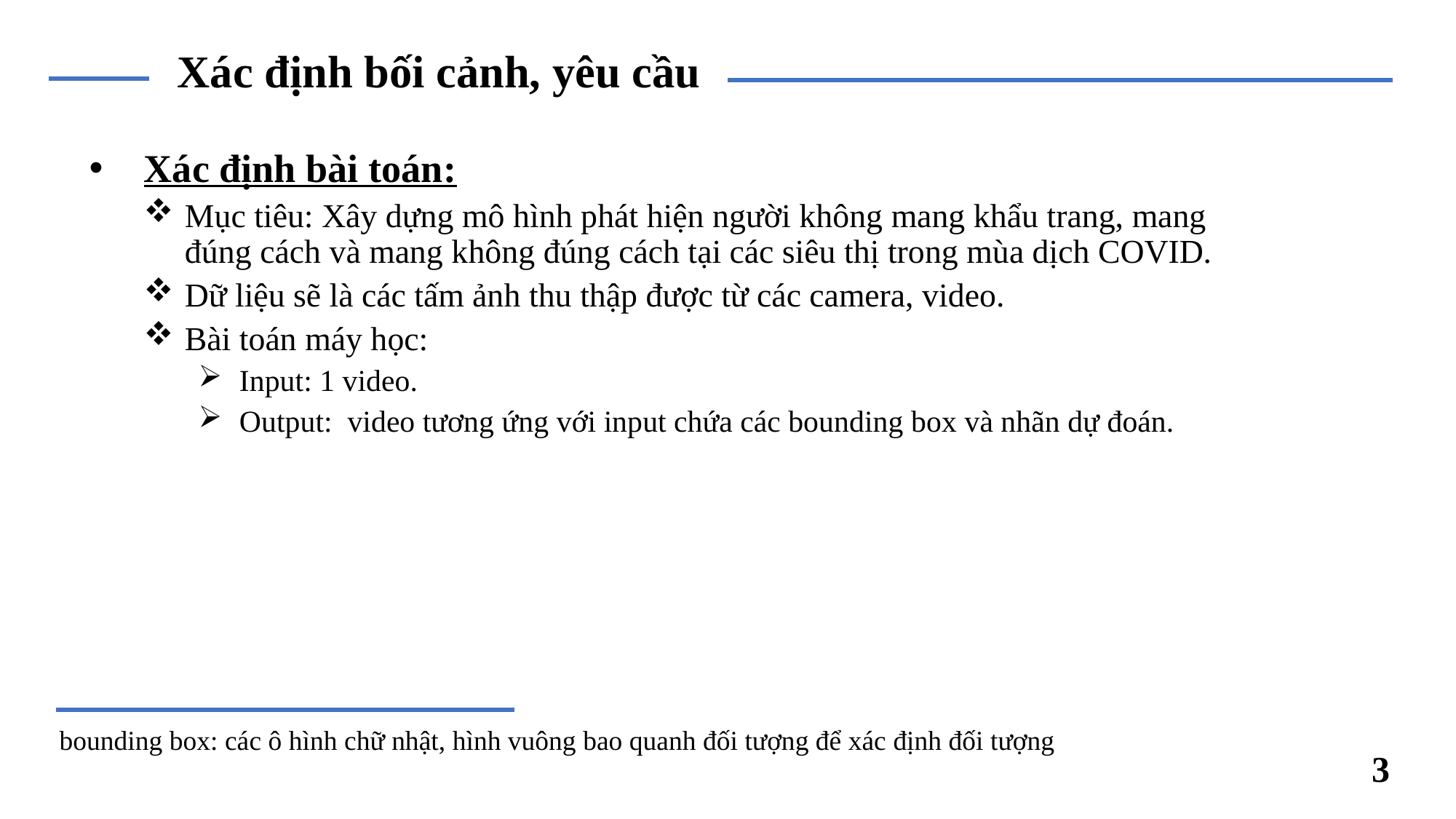

# Xác định bối cảnh, yêu cầu
Xác định bài toán:
Mục tiêu: Xây dựng mô hình phát hiện người không mang khẩu trang, mang đúng cách và mang không đúng cách tại các siêu thị trong mùa dịch COVID.
Dữ liệu sẽ là các tấm ảnh thu thập được từ các camera, video.
Bài toán máy học:
Input: 1 video.
Output:  video tương ứng với input chứa các bounding box và nhãn dự đoán.

bounding box: các ô hình chữ nhật, hình vuông bao quanh đối tượng để xác định đối tượng
3